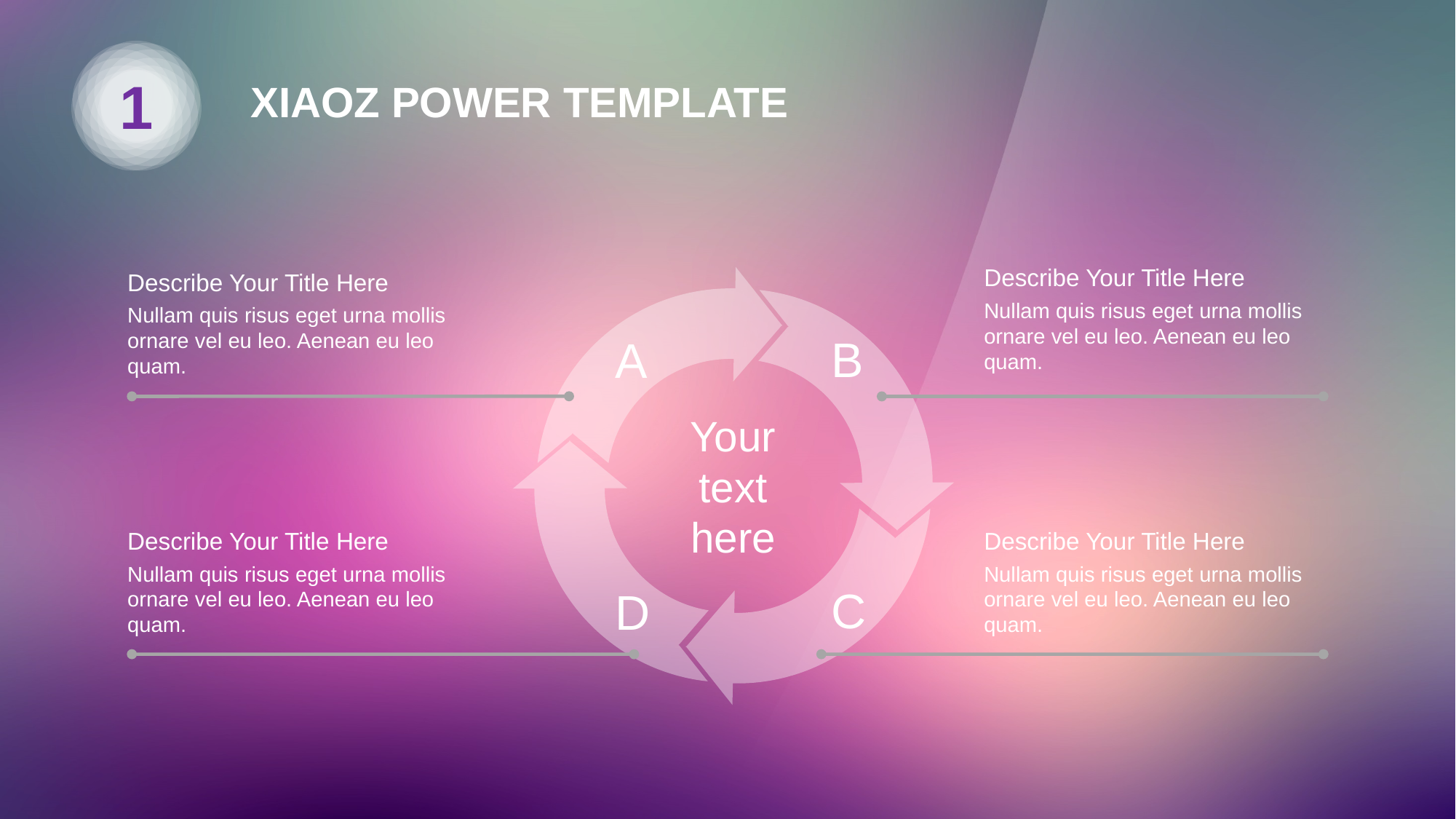

1
XIAOZ POWER TEMPLATE
Describe Your Title Here
Describe Your Title Here

Nullam quis risus eget urna mollis ornare vel eu leo. Aenean eu leo quam.
Nullam quis risus eget urna mollis ornare vel eu leo. Aenean eu leo quam.
B
A

Your text here

Describe Your Title Here
Describe Your Title Here
Nullam quis risus eget urna mollis ornare vel eu leo. Aenean eu leo quam.
Nullam quis risus eget urna mollis ornare vel eu leo. Aenean eu leo quam.
C
D